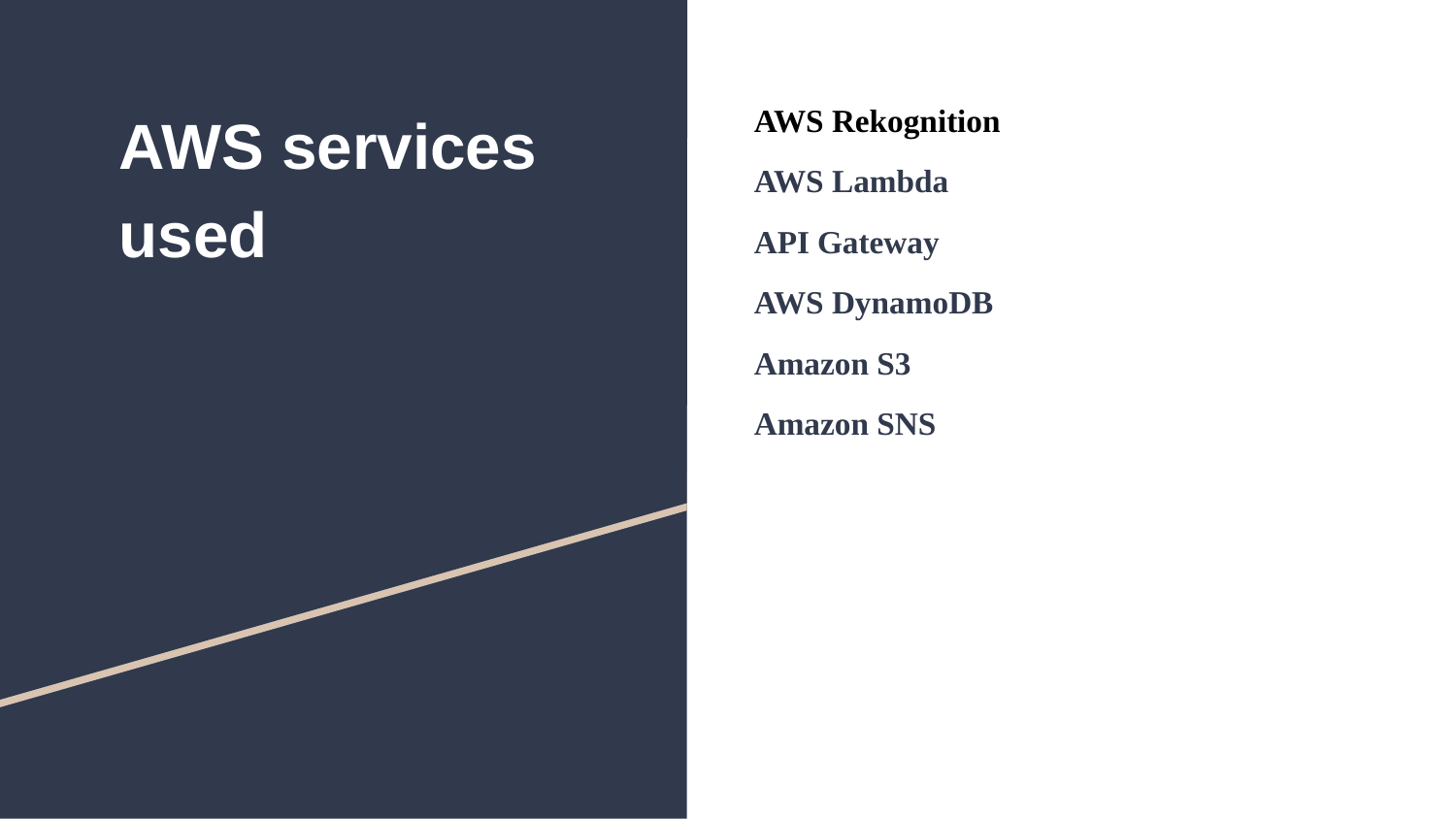

# AWS services used
AWS Rekognition
AWS Lambda
API Gateway
AWS DynamoDB
Amazon S3
Amazon SNS